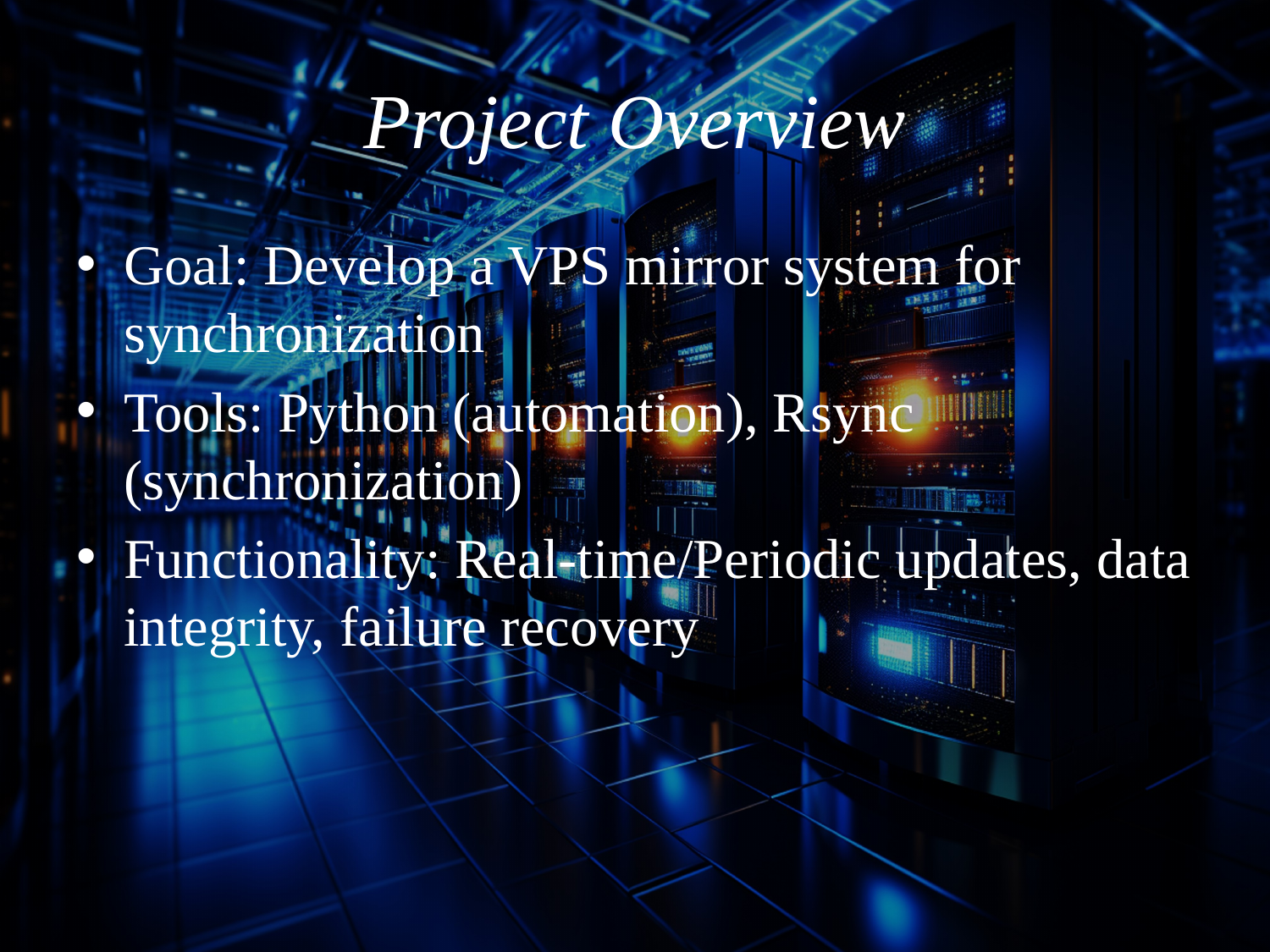

# Project Overview
Goal: Develop a VPS mirror system for synchronization
Tools: Python (automation), Rsync (synchronization)
Functionality: Real-time/Periodic updates, data integrity, failure recovery